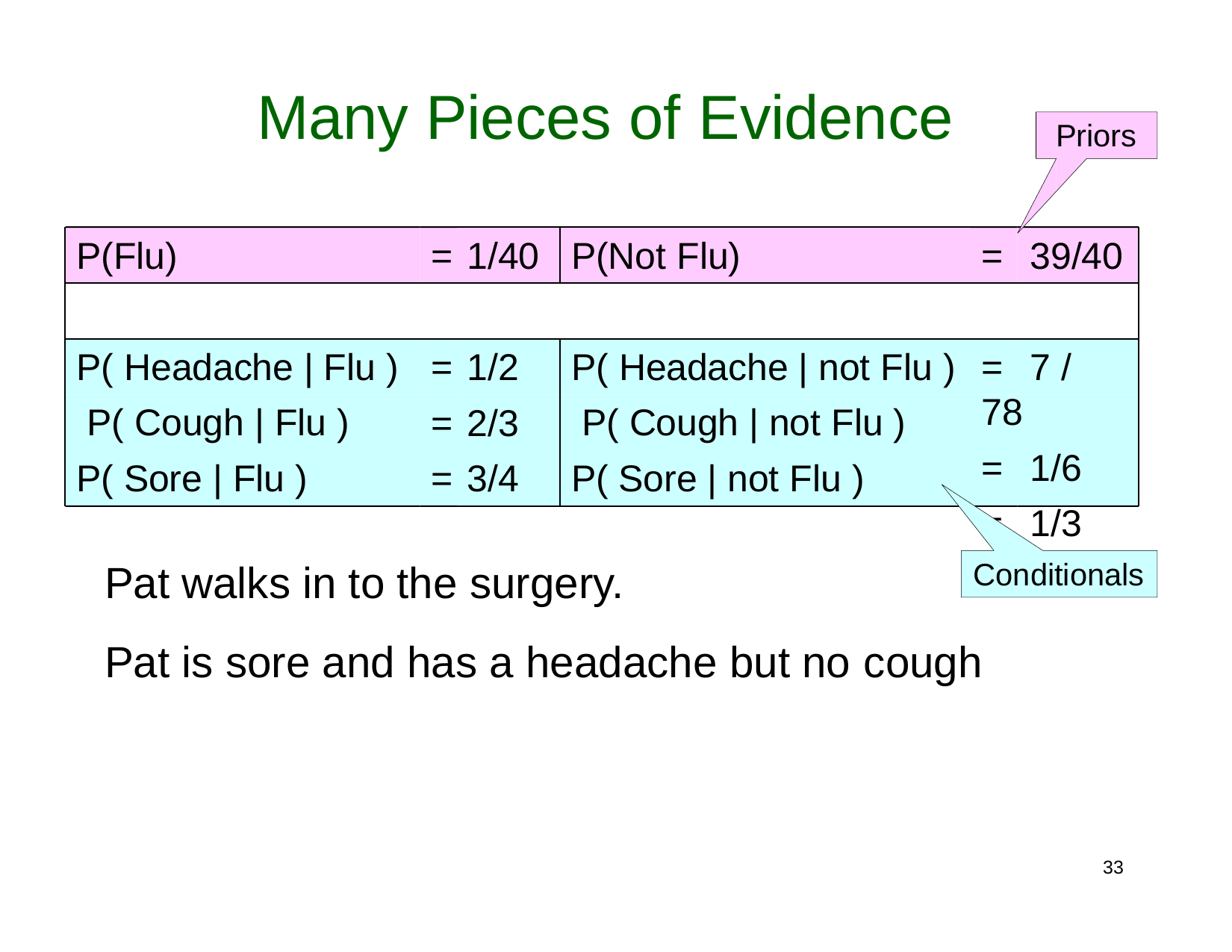

# Many Pieces of Evidence

Priors

P(Flu)
= 1/40
P(Not Flu)
=	39/40

P( Headache | Flu )  P( Cough | Flu )
P( Sore | Flu )
= 1/2
= 2/3
= 3/4
P( Headache | not Flu )  P( Cough | not Flu )
P( Sore | not Flu )
=	7 / 78
=	1/6
=	1/3

Conditionals
Pat walks in to the surgery.
Pat is sore and has a headache but no cough
33